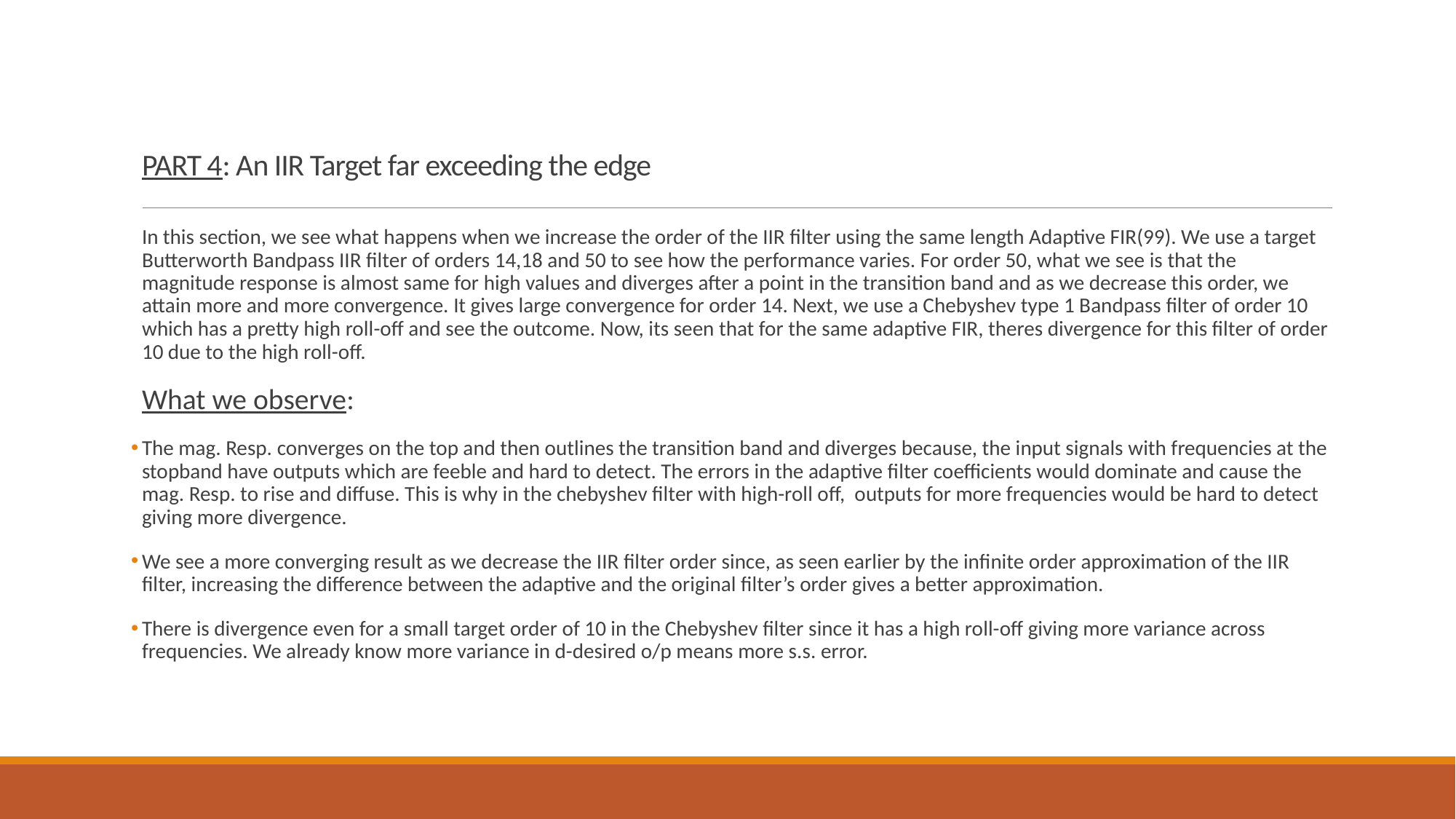

# PART 4: An IIR Target far exceeding the edge
In this section, we see what happens when we increase the order of the IIR filter using the same length Adaptive FIR(99). We use a target  Butterworth Bandpass IIR filter of orders 14,18 and 50 to see how the performance varies. For order 50, what we see is that the magnitude response is almost same for high values and diverges after a point in the transition band and as we decrease this order, we attain more and more convergence. It gives large convergence for order 14. Next, we use a Chebyshev type 1 Bandpass filter of order 10 which has a pretty high roll-off and see the outcome. Now, its seen that for the same adaptive FIR, theres divergence for this filter of order 10 due to the high roll-off.
What we observe:
The mag. Resp. converges on the top and then outlines the transition band and diverges because, the input signals with frequencies at the stopband have outputs which are feeble and hard to detect. The errors in the adaptive filter coefficients would dominate and cause the mag. Resp. to rise and diffuse. This is why in the chebyshev filter with high-roll off,  outputs for more frequencies would be hard to detect giving more divergence.
We see a more converging result as we decrease the IIR filter order since, as seen earlier by the infinite order approximation of the IIR filter, increasing the difference between the adaptive and the original filter’s order gives a better approximation.
There is divergence even for a small target order of 10 in the Chebyshev filter since it has a high roll-off giving more variance across frequencies. We already know more variance in d-desired o/p means more s.s. error.